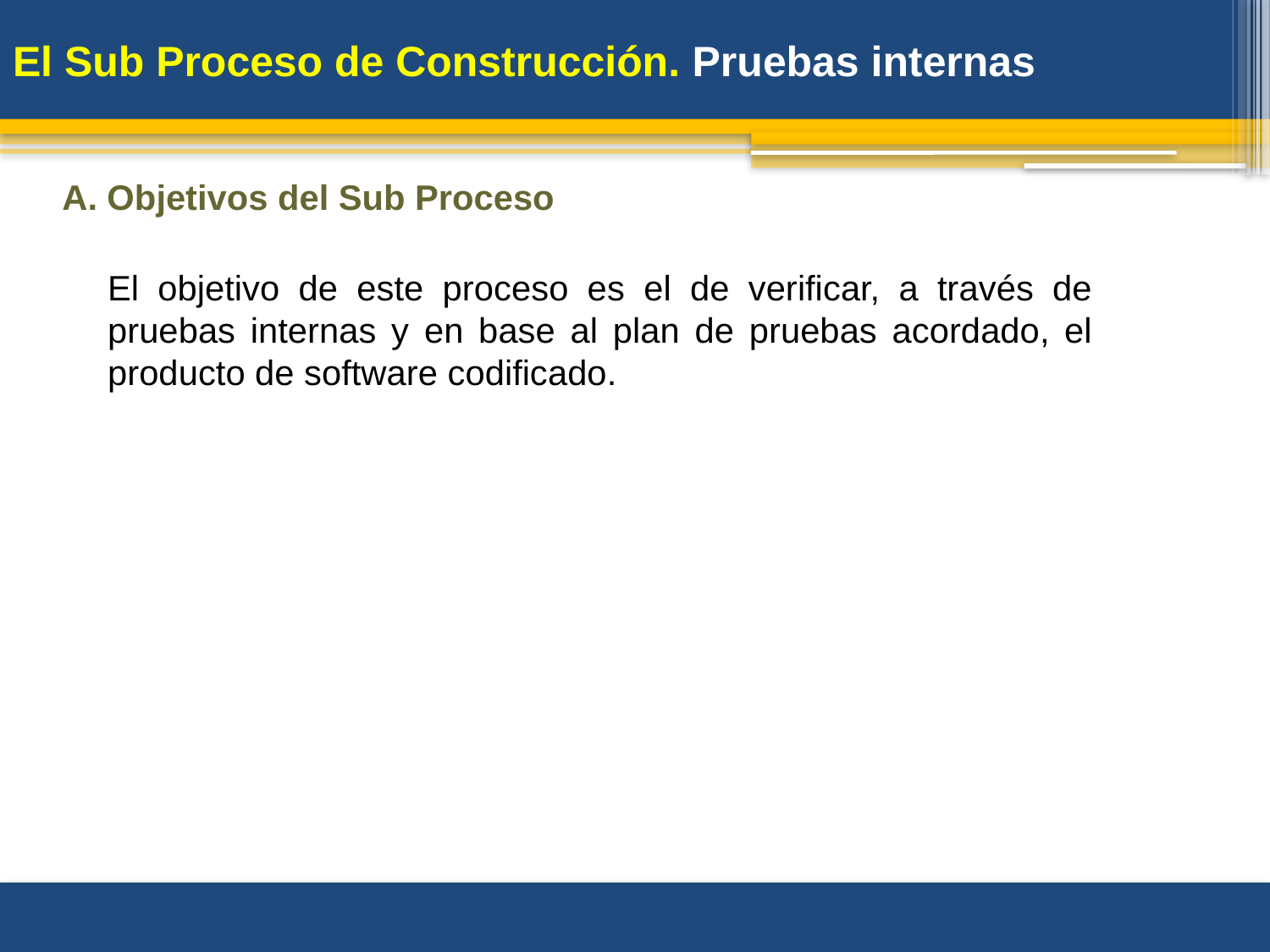

# El Sub Proceso de Construcción. Pruebas internas
A. Objetivos del Sub Proceso
El objetivo de este proceso es el de verificar, a través de pruebas internas y en base al plan de pruebas acordado, el producto de software codificado.